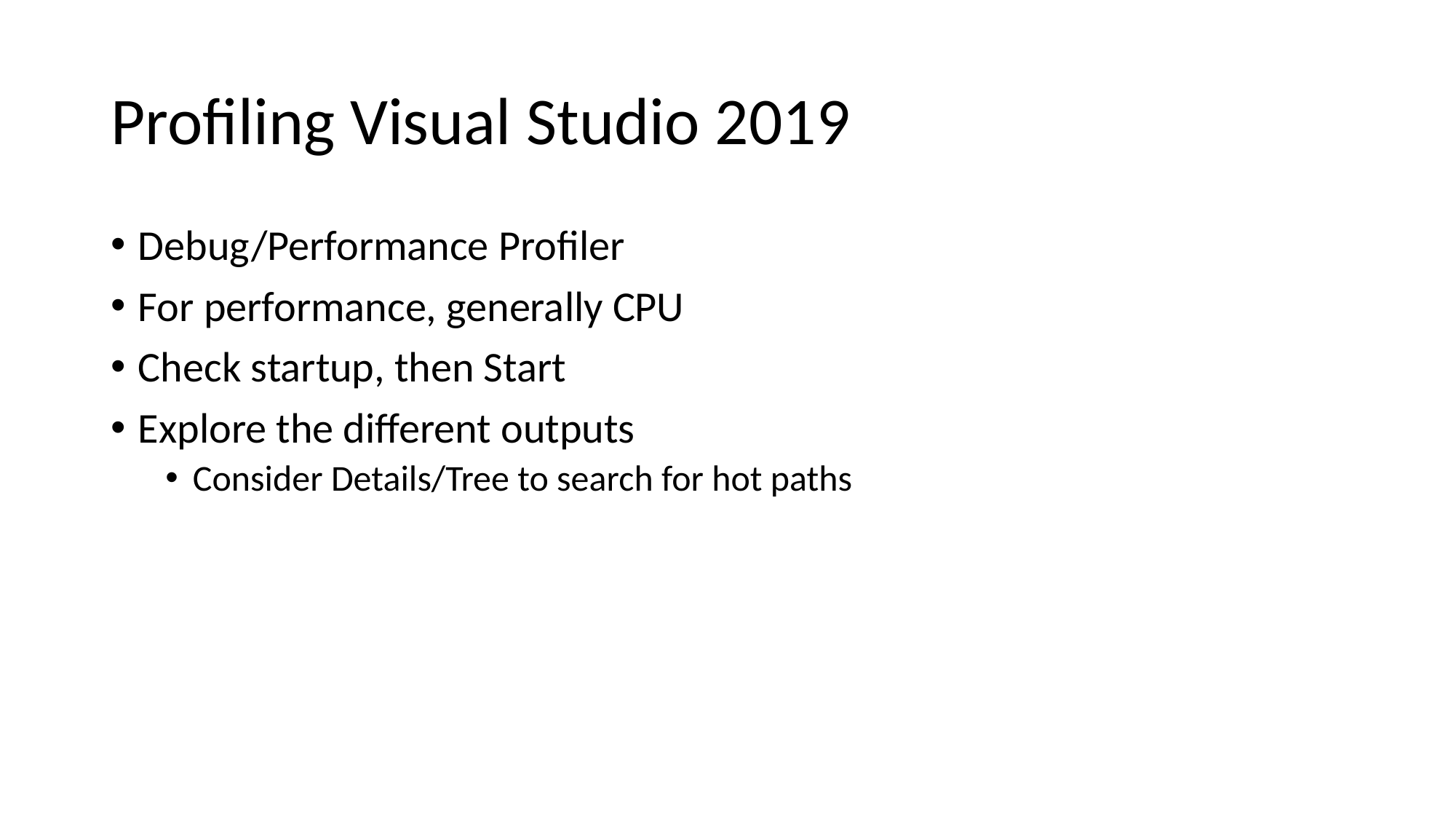

# Profiling Visual Studio 2019
Debug/Performance Profiler
For performance, generally CPU
Check startup, then Start
Explore the different outputs
Consider Details/Tree to search for hot paths